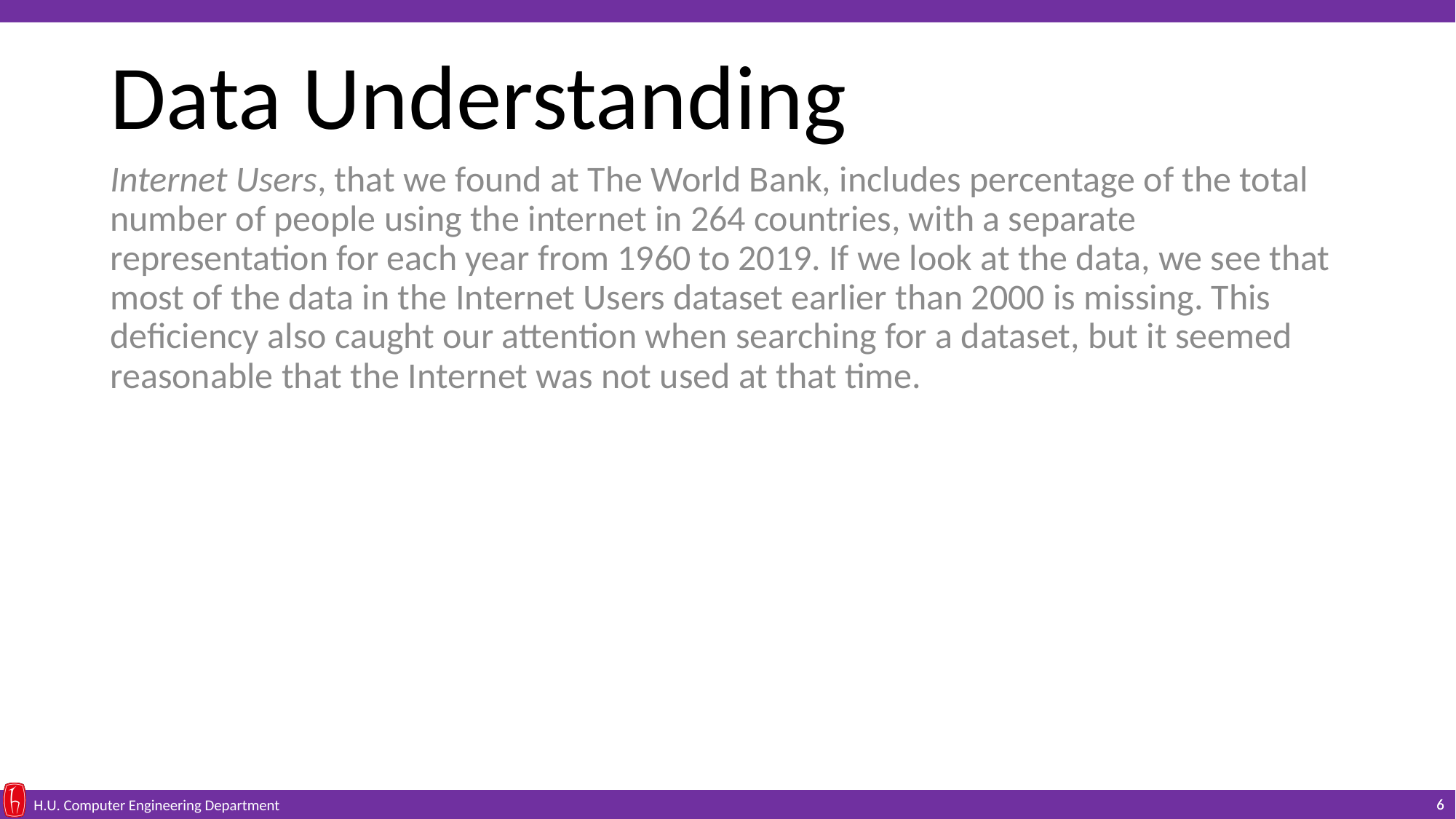

# Data Understanding
Internet Users, that we found at The World Bank, includes percentage of the total number of people using the internet in 264 countries, with a separate representation for each year from 1960 to 2019. If we look at the data, we see that most of the data in the Internet Users dataset earlier than 2000 is missing. This deficiency also caught our attention when searching for a dataset, but it seemed reasonable that the Internet was not used at that time.
6